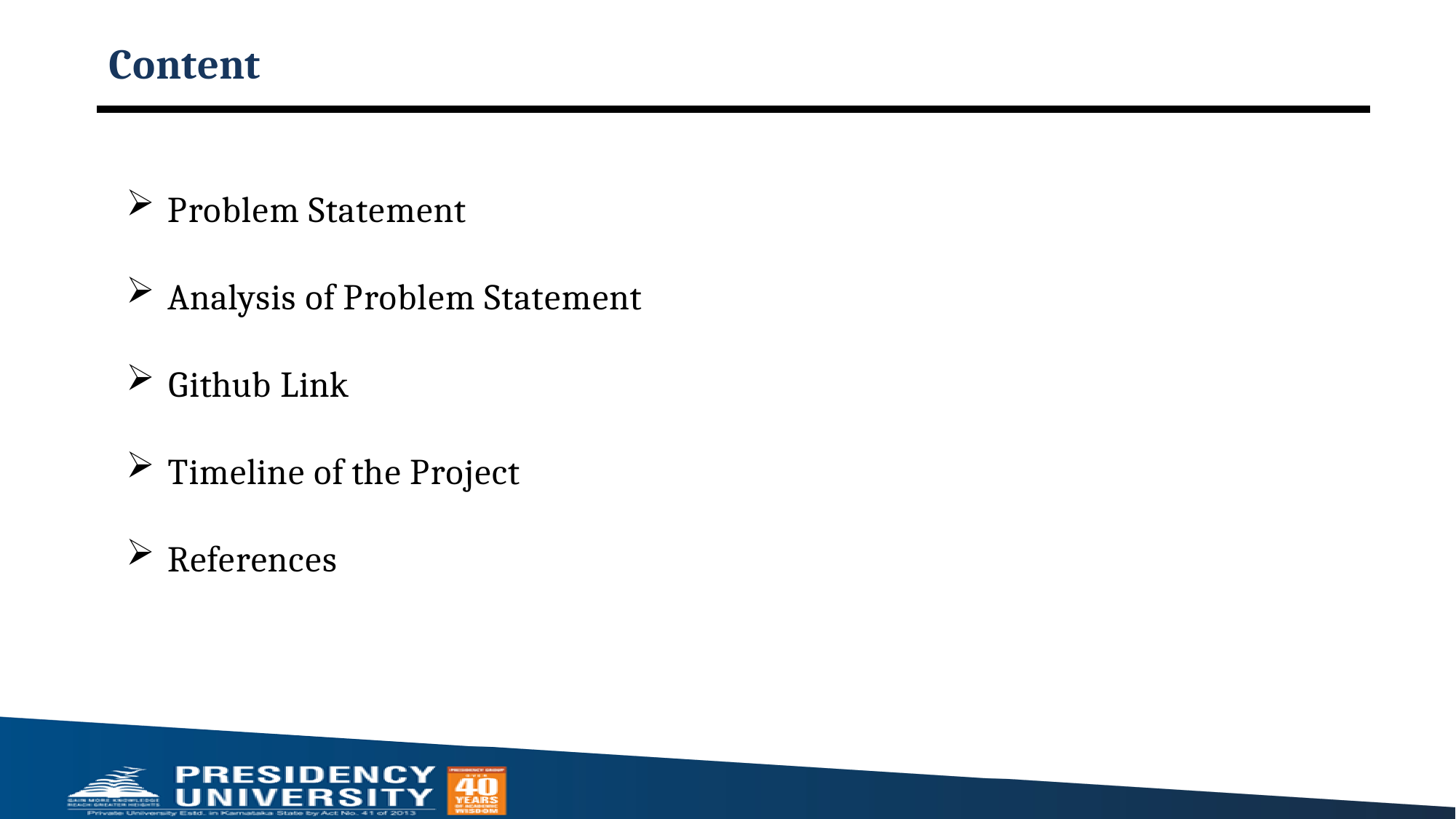

# Content
Problem Statement
Analysis of Problem Statement
Github Link
Timeline of the Project
References